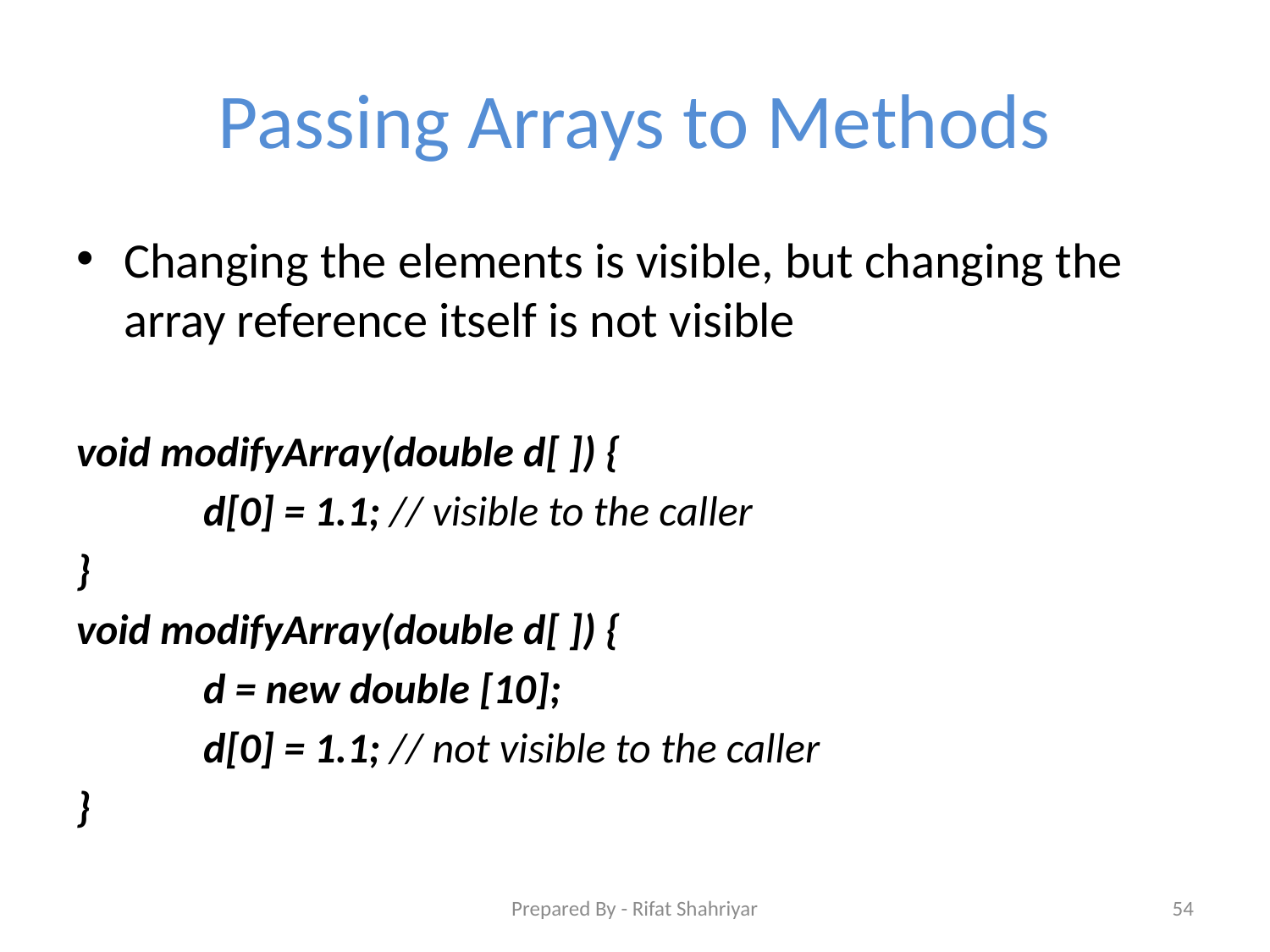

# Passing Arrays to Methods
Changing the elements is visible, but changing the array reference itself is not visible

void modifyArray(double d[ ]) {
	d[0] = 1.1; // visible to the caller
}
void modifyArray(double d[ ]) {
	d = new double [10];
	d[0] = 1.1; // not visible to the caller
}

Prepared By - Rifat Shahriyar
54